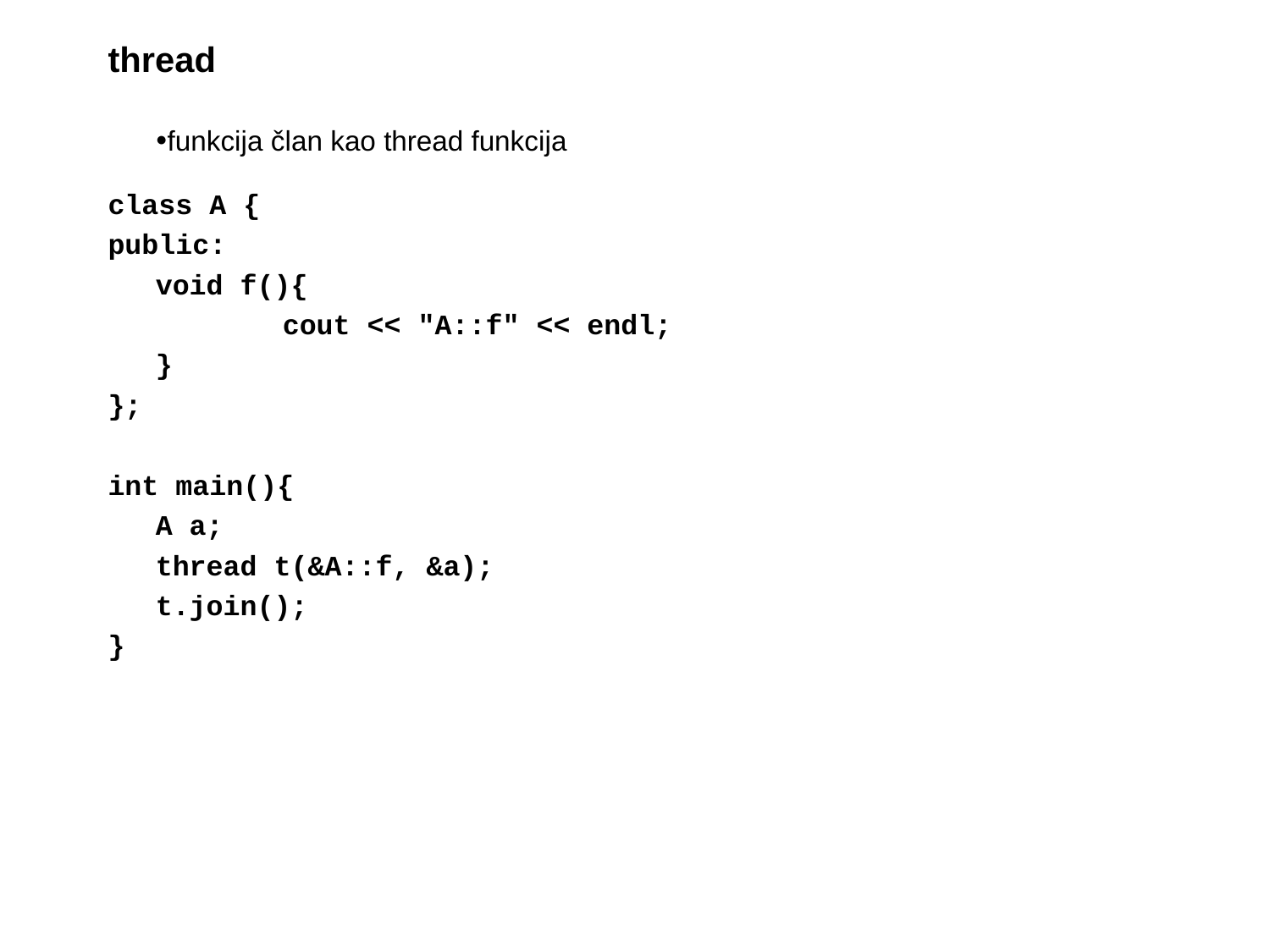

# thread
funkcija član kao thread funkcija
class A {
public:
	void f(){
		cout << "A::f" << endl;
	}
};

int main(){
	A a;
	thread t(&A::f, &a);
	t.join();
}